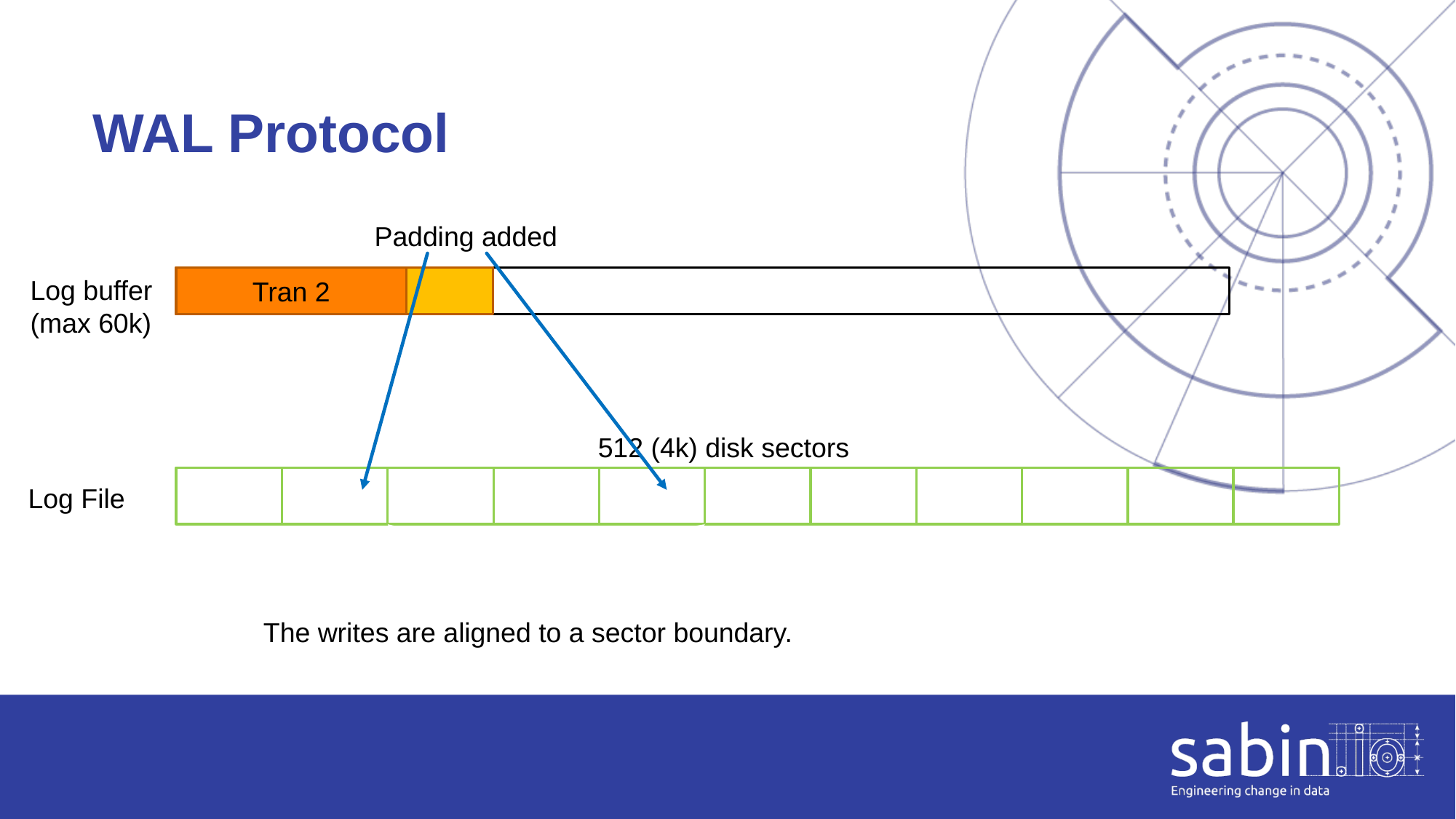

# WAL Protocol
Padding added
Log buffer
(max 60k)
Tran 1
Tran 2

512 (4k) disk sectors

Log File
The writes are aligned to a sector boundary.